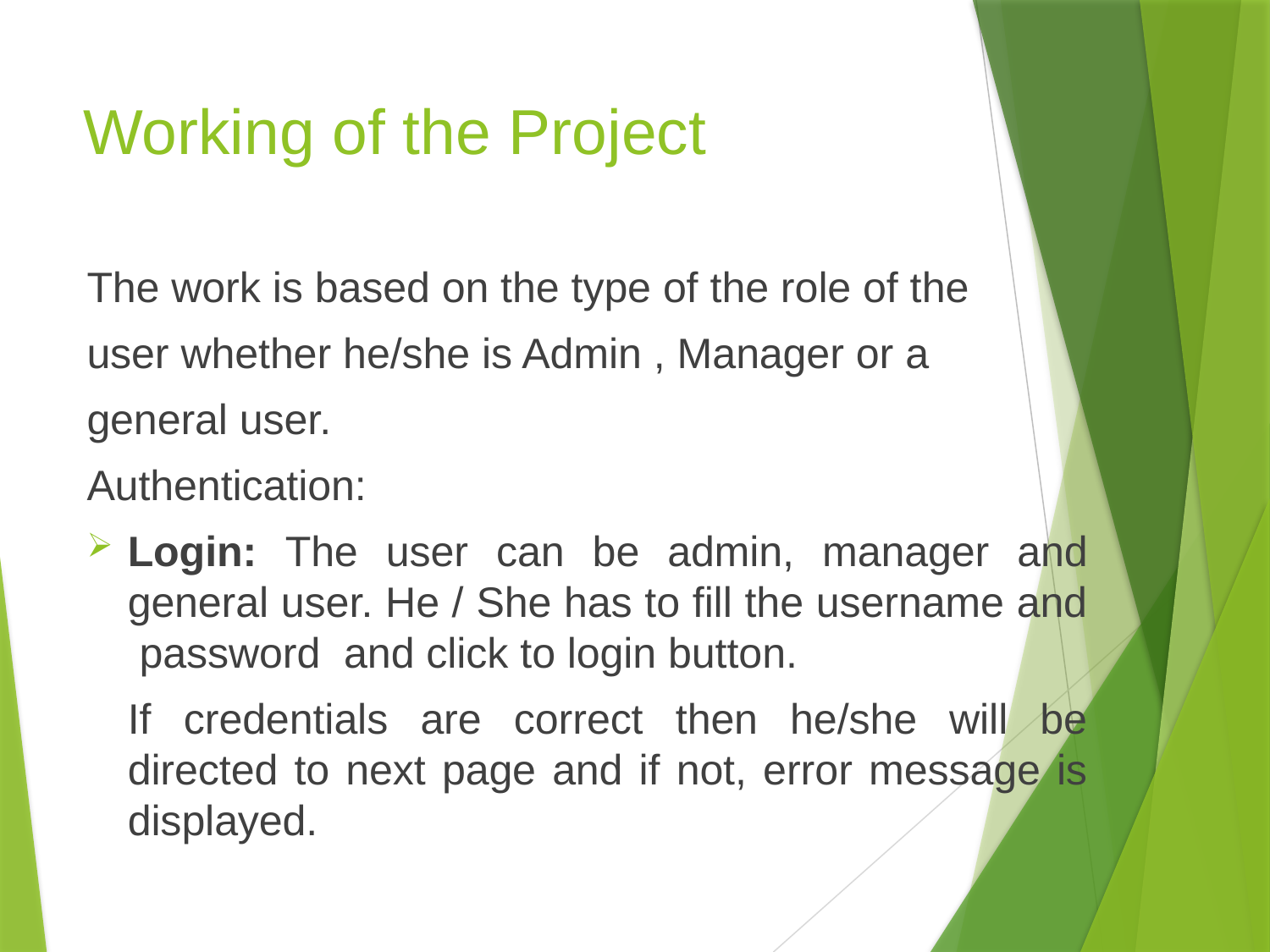

# Working of the Project
The work is based on the type of the role of the
user whether he/she is Admin , Manager or a
general user.
Authentication:
Login: The user can be admin, manager and general user. He / She has to fill the username and  password  and click to login button.
	If credentials are correct then he/she will be directed to next page and if not, error message is displayed.